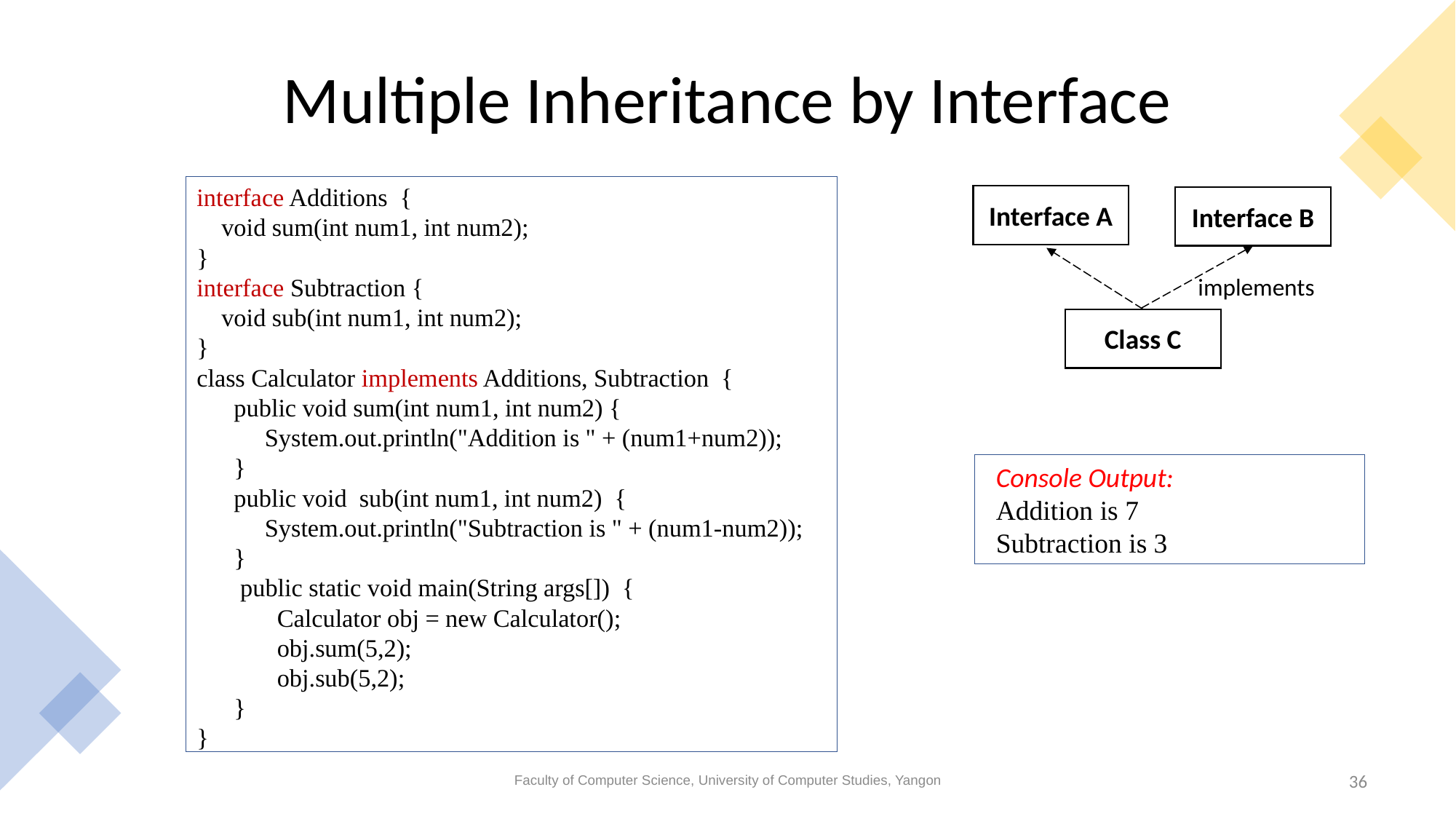

# Multiple Inheritance by Interface
interface Additions  {
    void sum(int num1, int num2);
}
interface Subtraction {
    void sub(int num1, int num2);
}
class Calculator implements Additions, Subtraction  {
      public void sum(int num1, int num2) {
           System.out.println("Addition is " + (num1+num2));
      }
      public void  sub(int num1, int num2)  {
           System.out.println("Subtraction is " + (num1-num2));
      }
       public static void main(String args[])  {
             Calculator obj = new Calculator();
             obj.sum(5,2);
             obj.sub(5,2);
      }
}
Interface A
Interface B
Class C
implements
Console Output:
Addition is 7
Subtraction is 3

Faculty of Computer Science, University of Computer Studies, Yangon
36